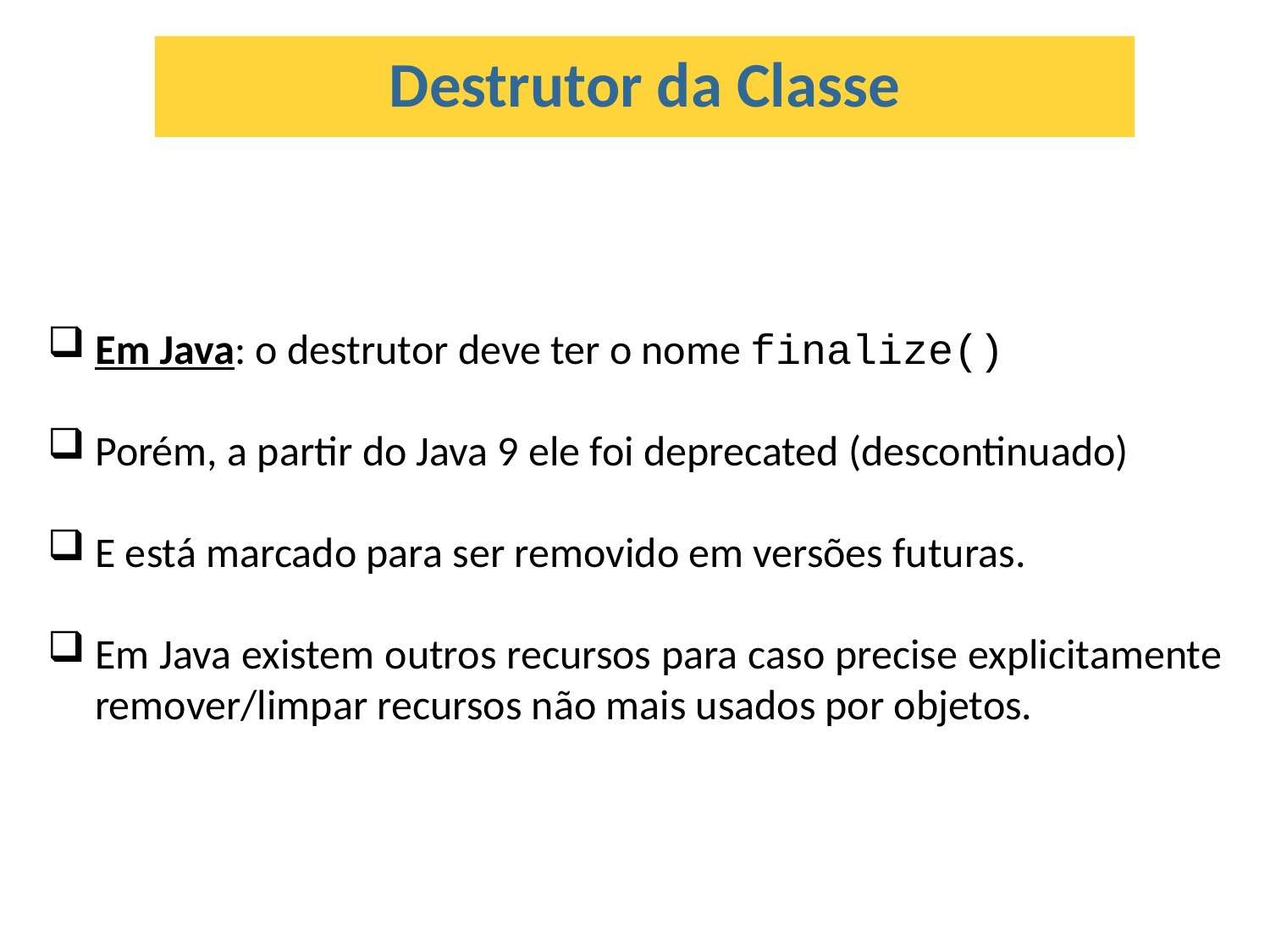

Destrutor da Classe
Em Java: o destrutor deve ter o nome finalize()

Porém, a partir do Java 9 ele foi deprecated (descontinuado)

E está marcado para ser removido em versões futuras.

Em Java existem outros recursos para caso precise explicitamente remover/limpar recursos não mais usados por objetos.